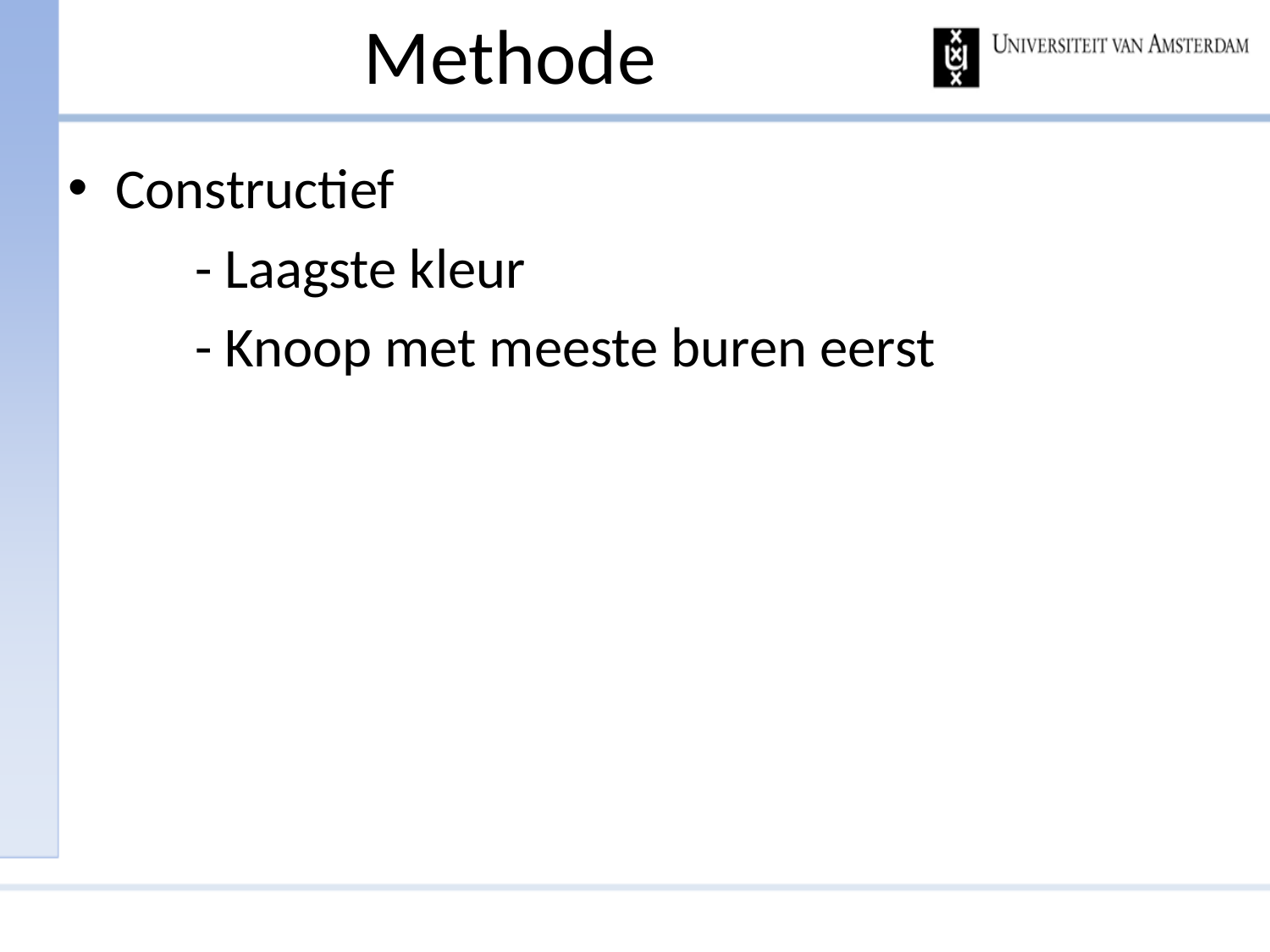

# Methode
Constructief
	- Laagste kleur
	- Knoop met meeste buren eerst